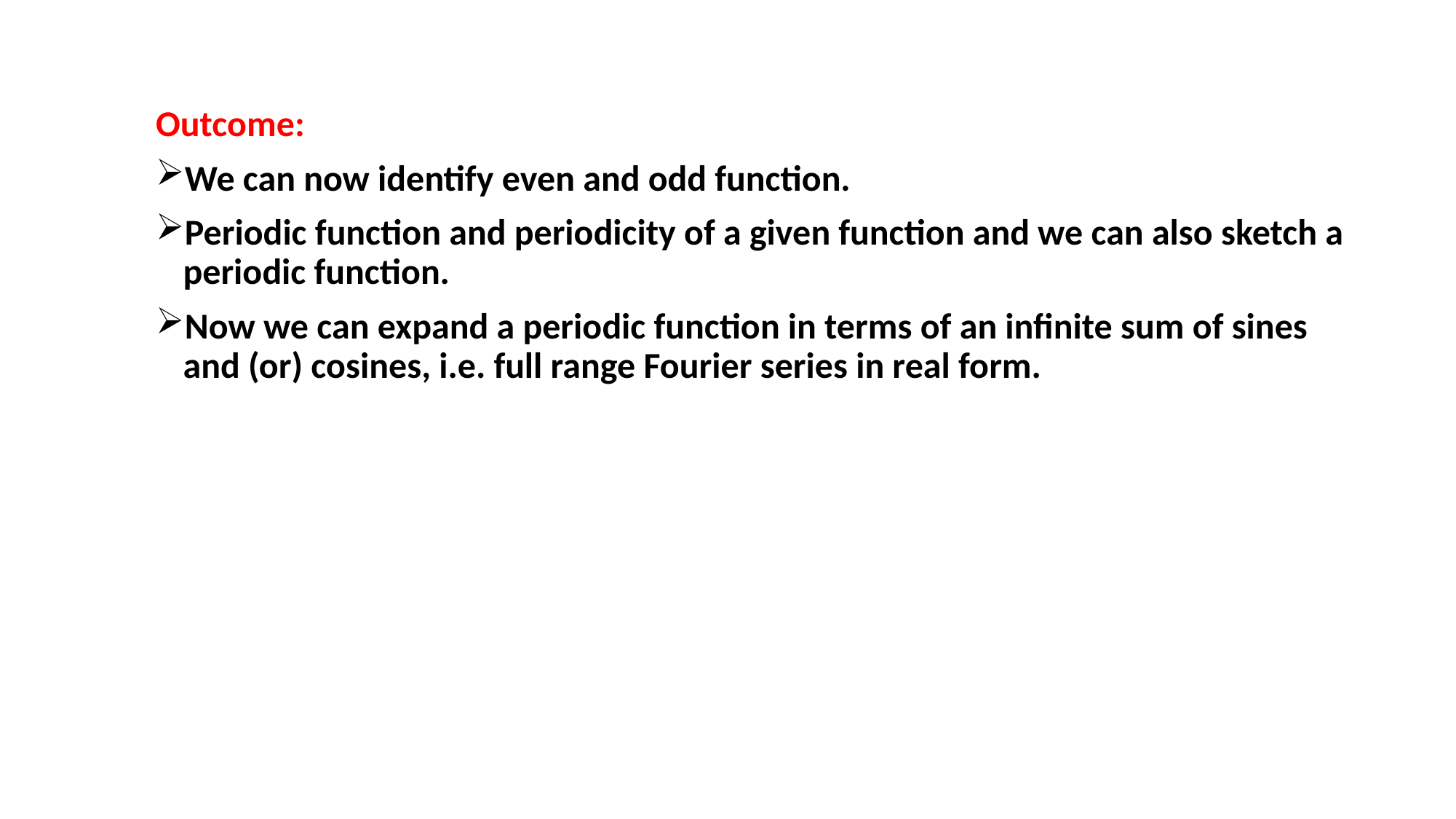

Outcome:
We can now identify even and odd function.
Periodic function and periodicity of a given function and we can also sketch a periodic function.
Now we can expand a periodic function in terms of an infinite sum of sines and (or) cosines, i.e. full range Fourier series in real form.